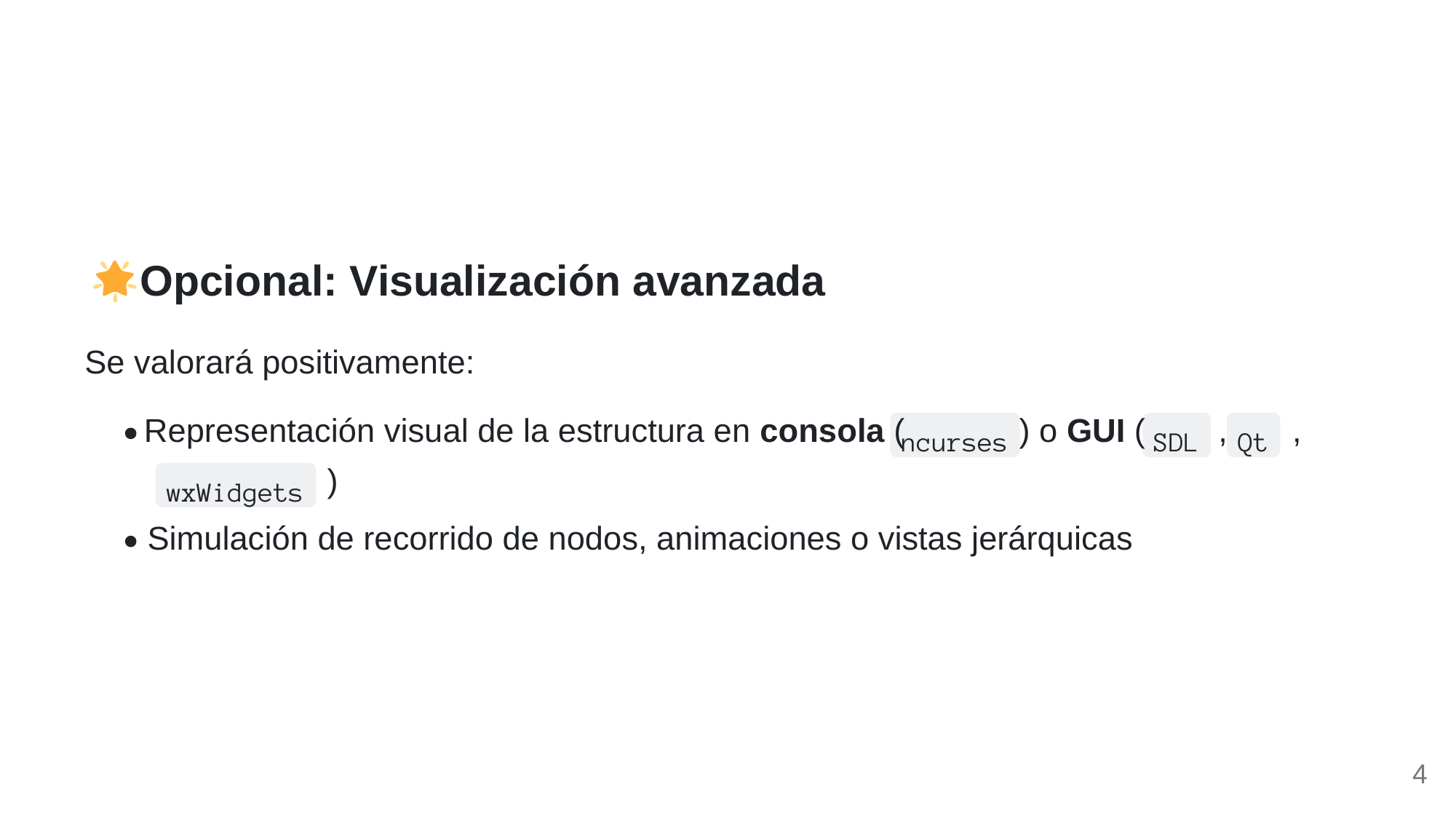

Opcional: Visualización avanzada

Se valorará positivamente:
Representación visual de la estructura en consola (
) o GUI (
,
,

ncurses
SDL
Qt

)

wxWidgets
Simulación de recorrido de nodos, animaciones o vistas jerárquicas

4